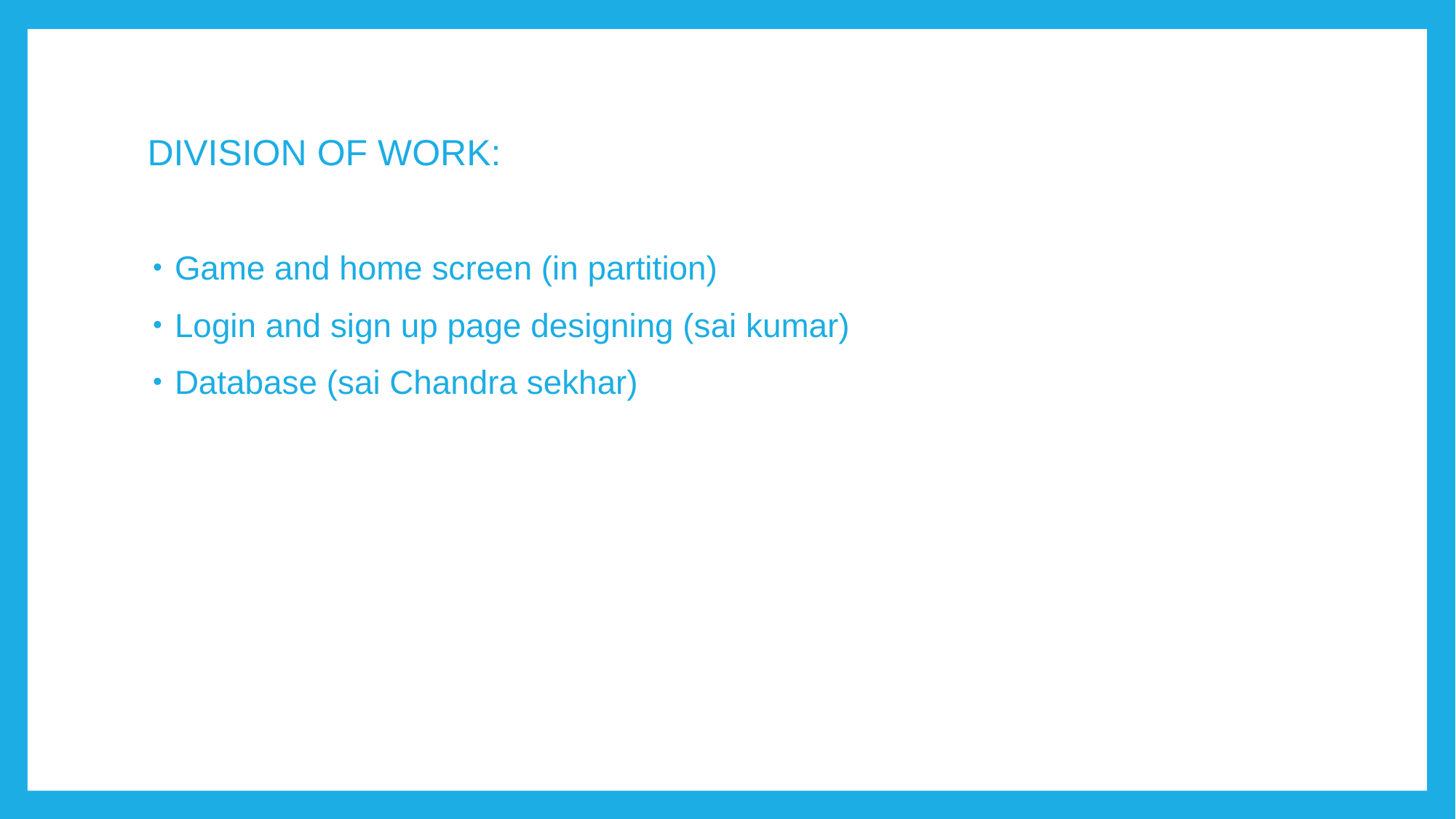

# DIVISION OF WORK:
Game and home screen (in partition)
Login and sign up page designing (sai kumar)
Database (sai Chandra sekhar)